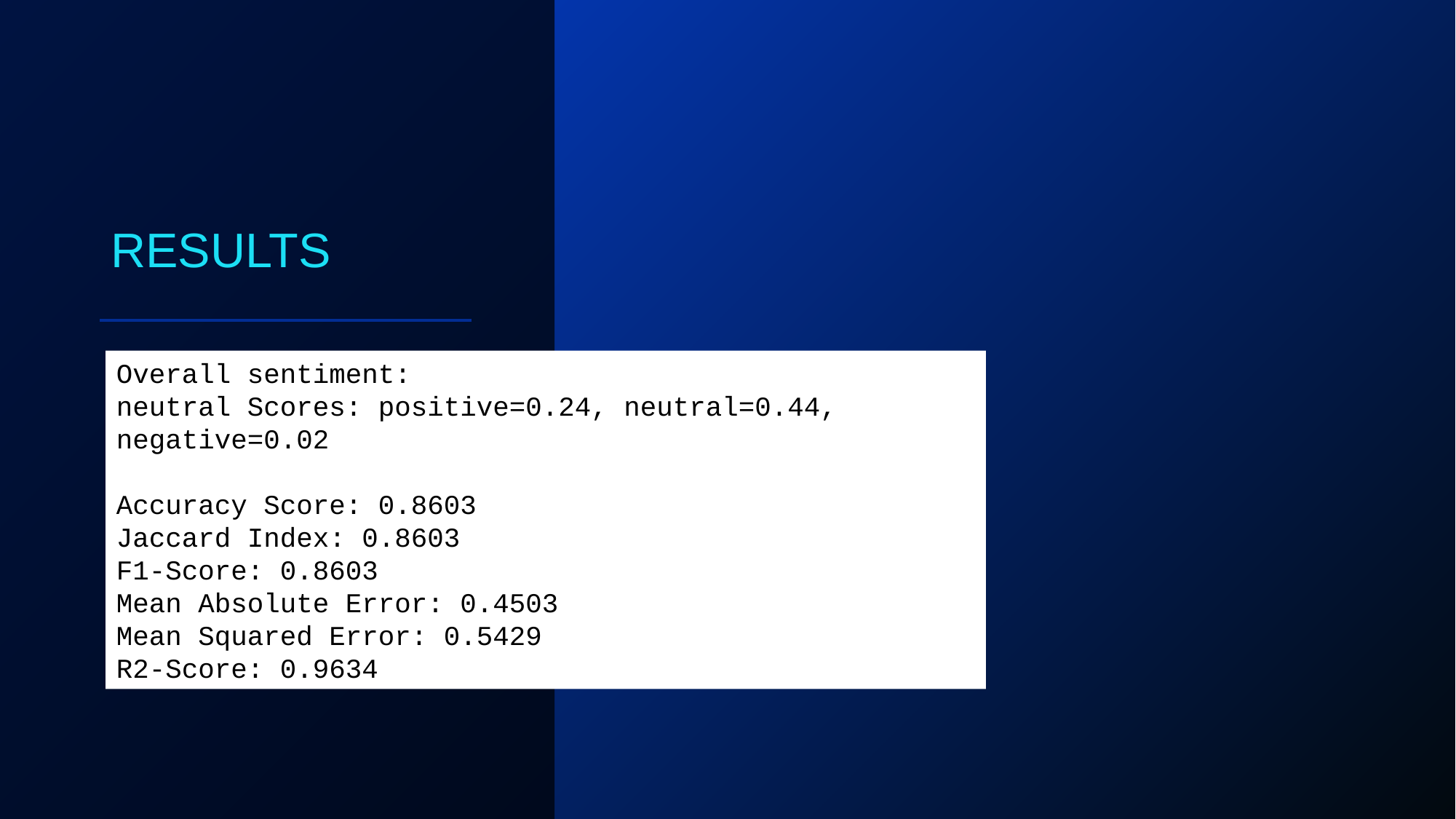

# Results
Overall sentiment:
neutral Scores: positive=0.24, neutral=0.44, negative=0.02

Accuracy Score: 0.8603
Jaccard Index: 0.8603
F1-Score: 0.8603
Mean Absolute Error: 0.4503
Mean Squared Error: 0.5429
R2-Score: 0.9634